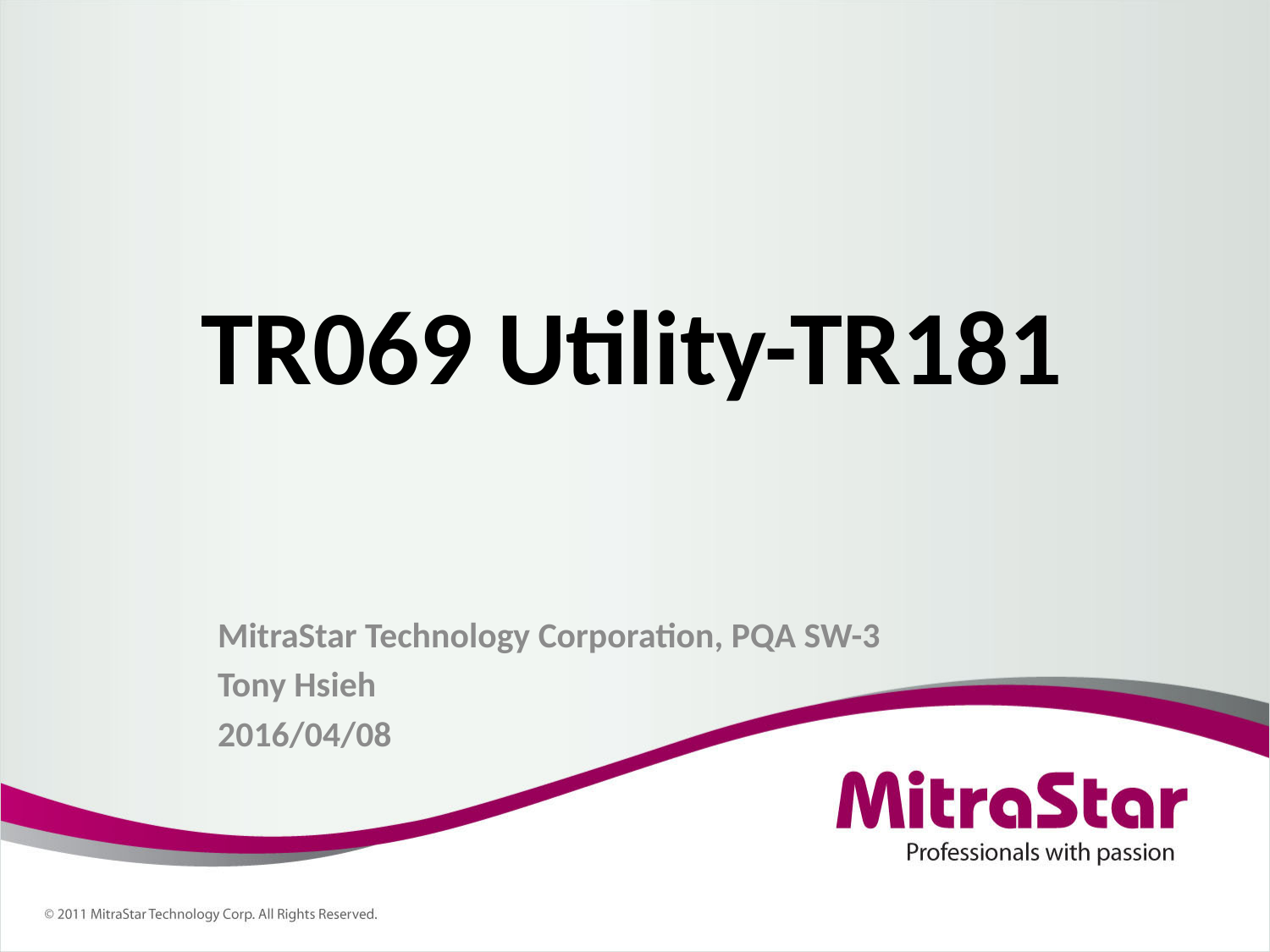

# TR069 Utility-TR181
MitraStar Technology Corporation, PQA SW-3
Tony Hsieh
2016/04/08